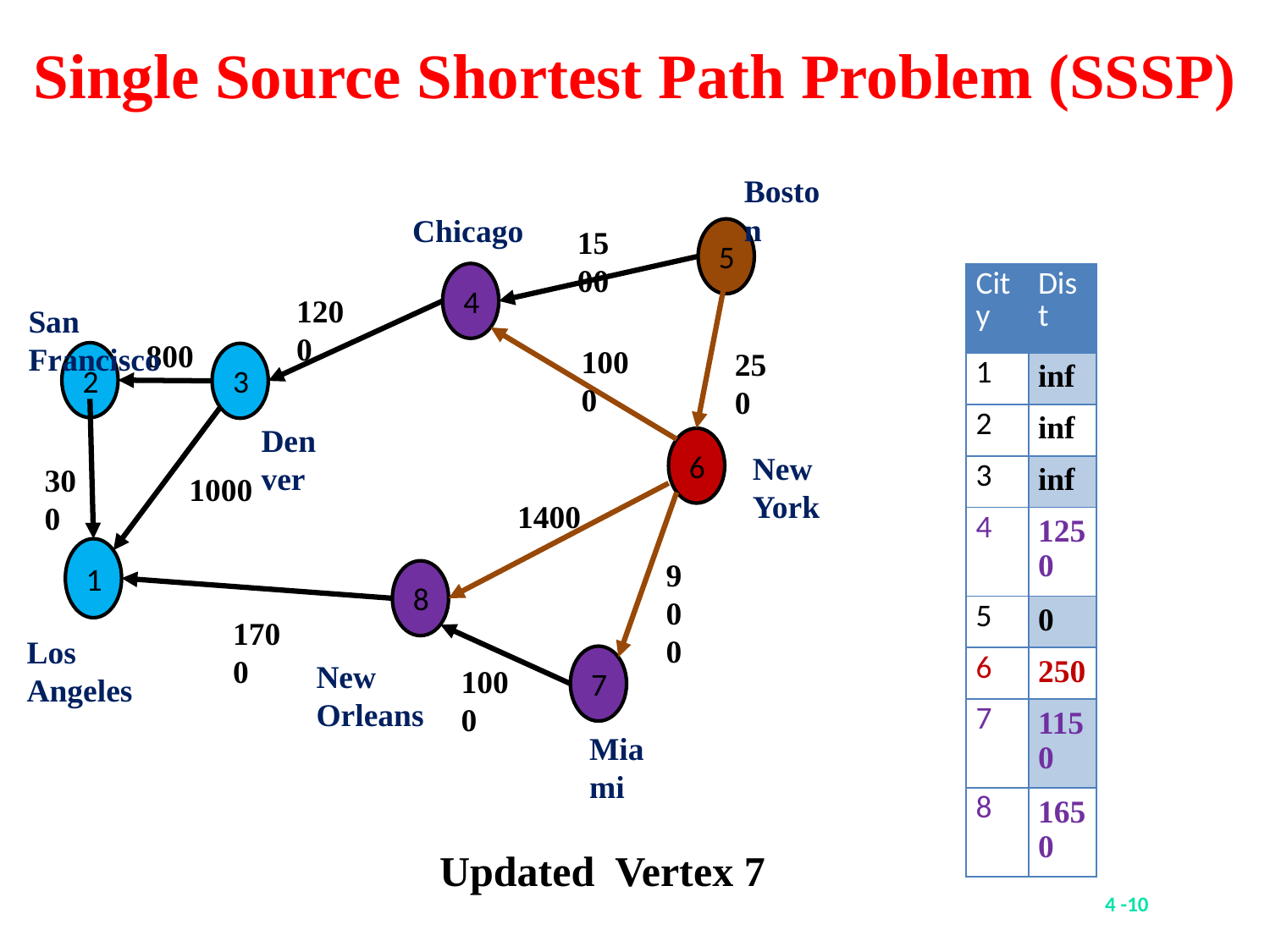

Single Source Shortest Path Problem (SSSP)
Boston
Chicago
1500
5
4
| City | Dist |
| --- | --- |
| 1 | inf |
| 2 | inf |
| 3 | inf |
| 4 | 1250 |
| 5 | 0 |
| 6 | 250 |
| 7 | 1150 |
| 8 | 1650 |
1200
San Francisco
800
1000
250
2
3
Denver
6
New York
300
1000
1400
1
900
8
1700
Los Angeles
7
New Orleans
1000
Miami
Updated  Vertex 7
4 -10